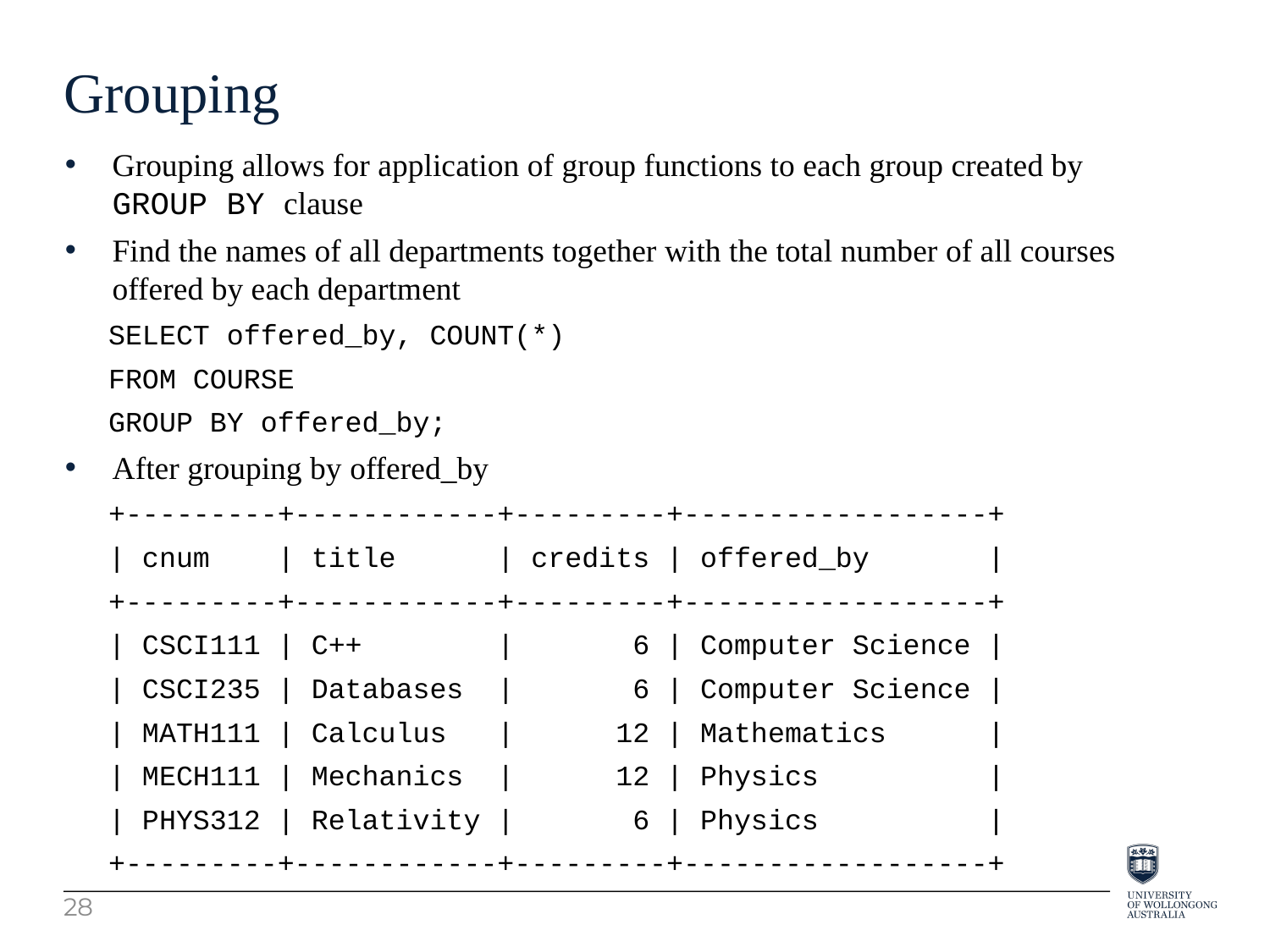

Grouping
Grouping allows for application of group functions to each group created by GROUP BY clause
Find the names of all departments together with the total number of all courses offered by each department
SELECT offered_by, COUNT(*)
FROM COURSE
GROUP BY offered_by;
After grouping by offered_by
+---------+------------+---------+------------------+
| cnum    | title      | credits | offered_by       |
+---------+------------+---------+------------------+
| CSCI111 | C++        |       6 | Computer Science |
| CSCI235 | Databases  |       6 | Computer Science |
| MATH111 | Calculus   |      12 | Mathematics      |
| MECH111 | Mechanics  |      12 | Physics          |
| PHYS312 | Relativity |       6 | Physics          |
+---------+------------+---------+------------------+

28